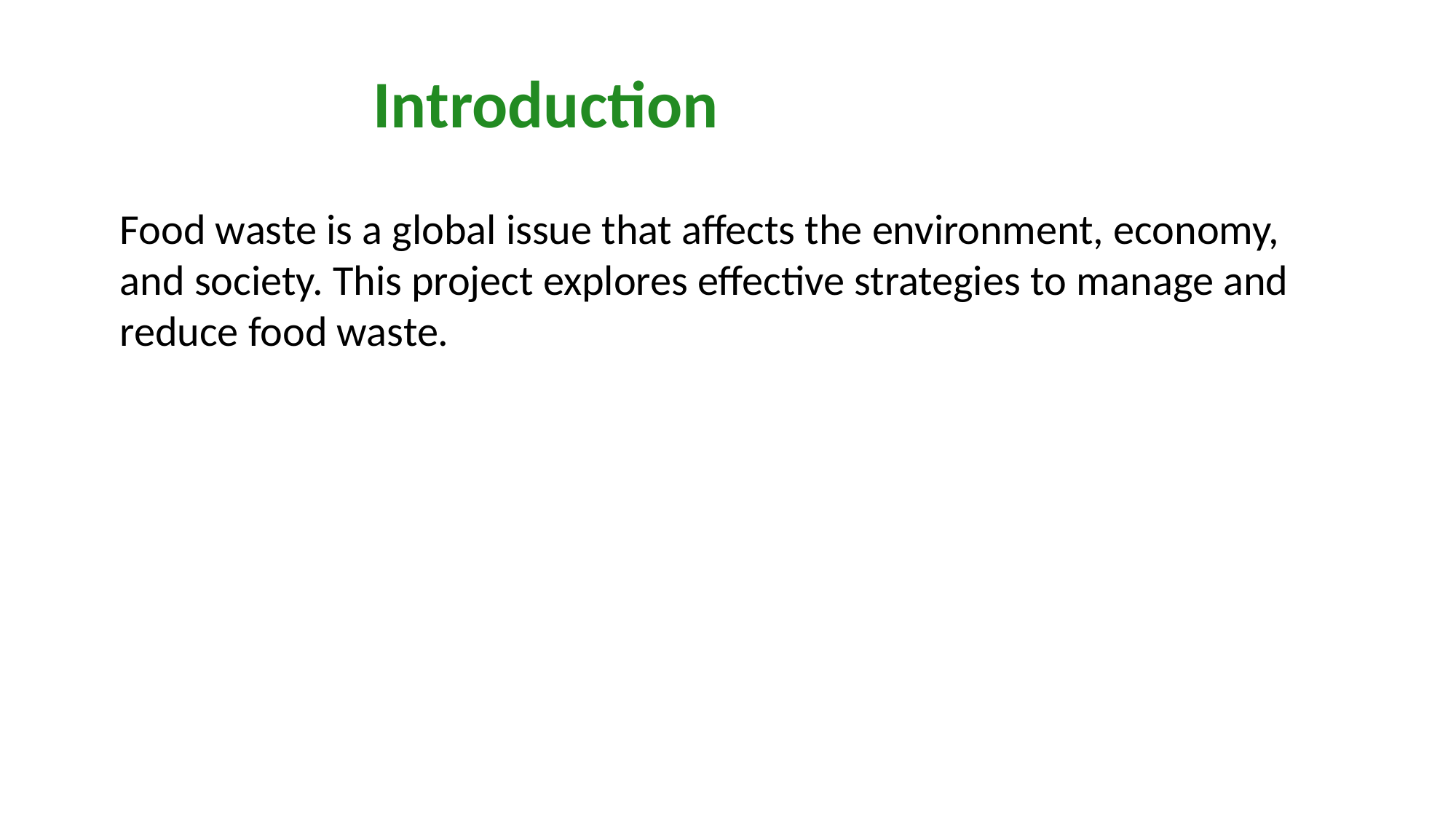

# Introduction
Food waste is a global issue that affects the environment, economy, and society. This project explores effective strategies to manage and reduce food waste.